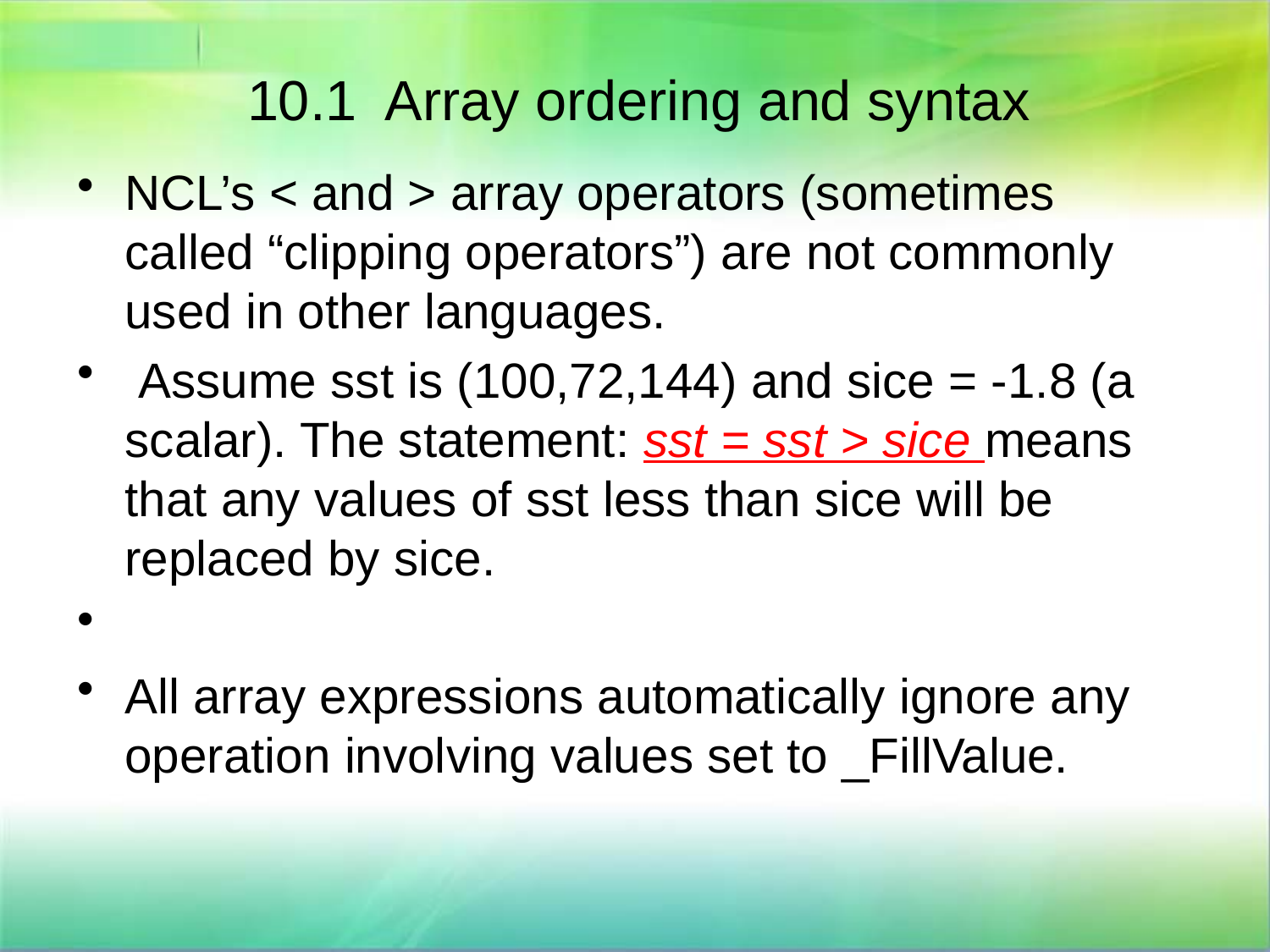

10.1  Array ordering and syntax
NCL’s < and > array operators (sometimes called “clipping operators”) are not commonly used in other languages.
 Assume sst is (100,72,144) and sice = -1.8 (a scalar). The statement: sst = sst > sice means that any values of sst less than sice will be replaced by sice.

All array expressions automatically ignore any operation involving values set to _FillValue.